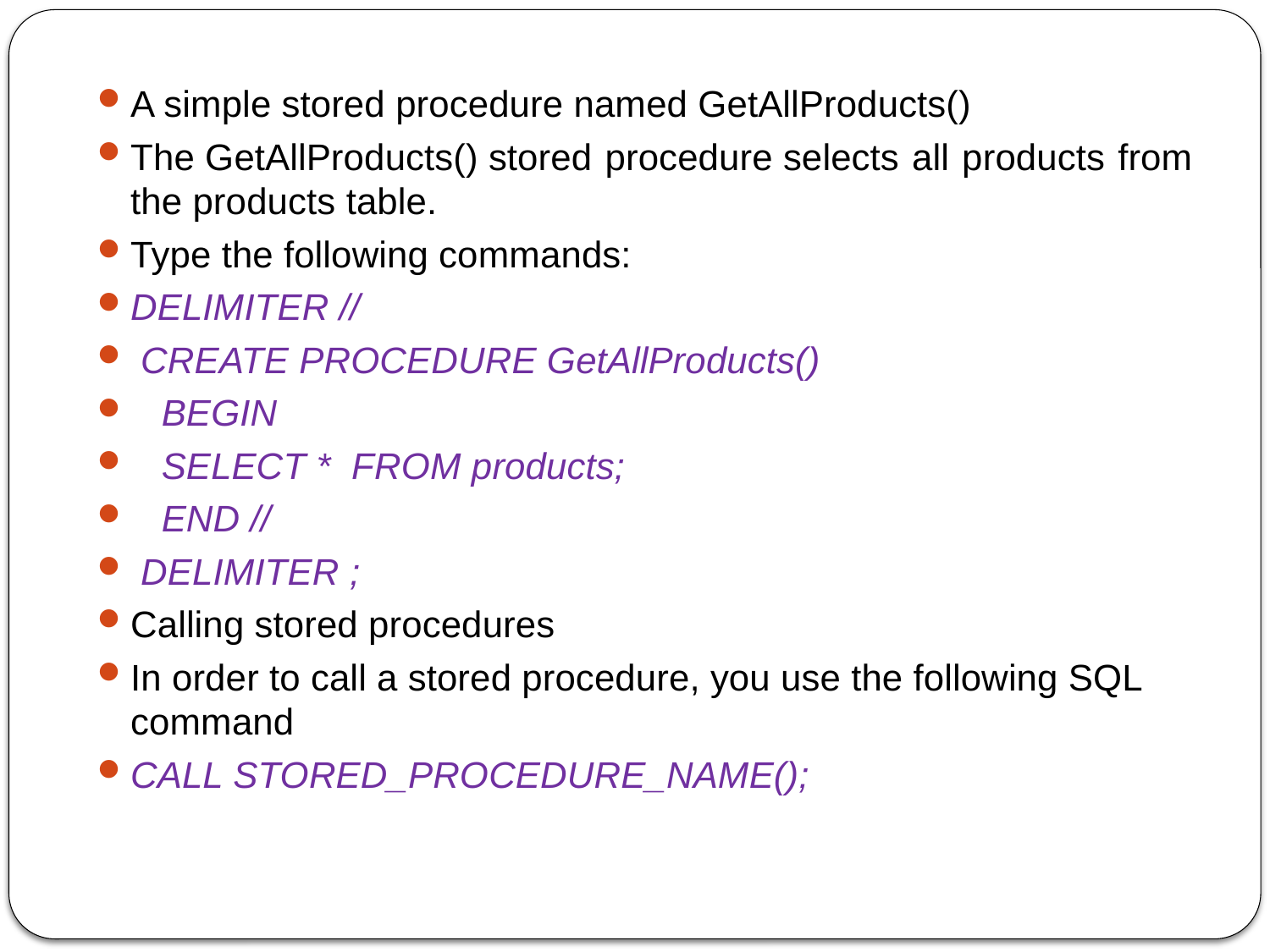

A simple stored procedure named GetAllProducts()
The GetAllProducts() stored procedure selects all products from the products table.
Type the following commands:
DELIMITER //
 CREATE PROCEDURE GetAllProducts()
   BEGIN
   SELECT *  FROM products;
   END //
 DELIMITER ;
Calling stored procedures
In order to call a stored procedure, you use the following SQL command
CALL STORED_PROCEDURE_NAME();